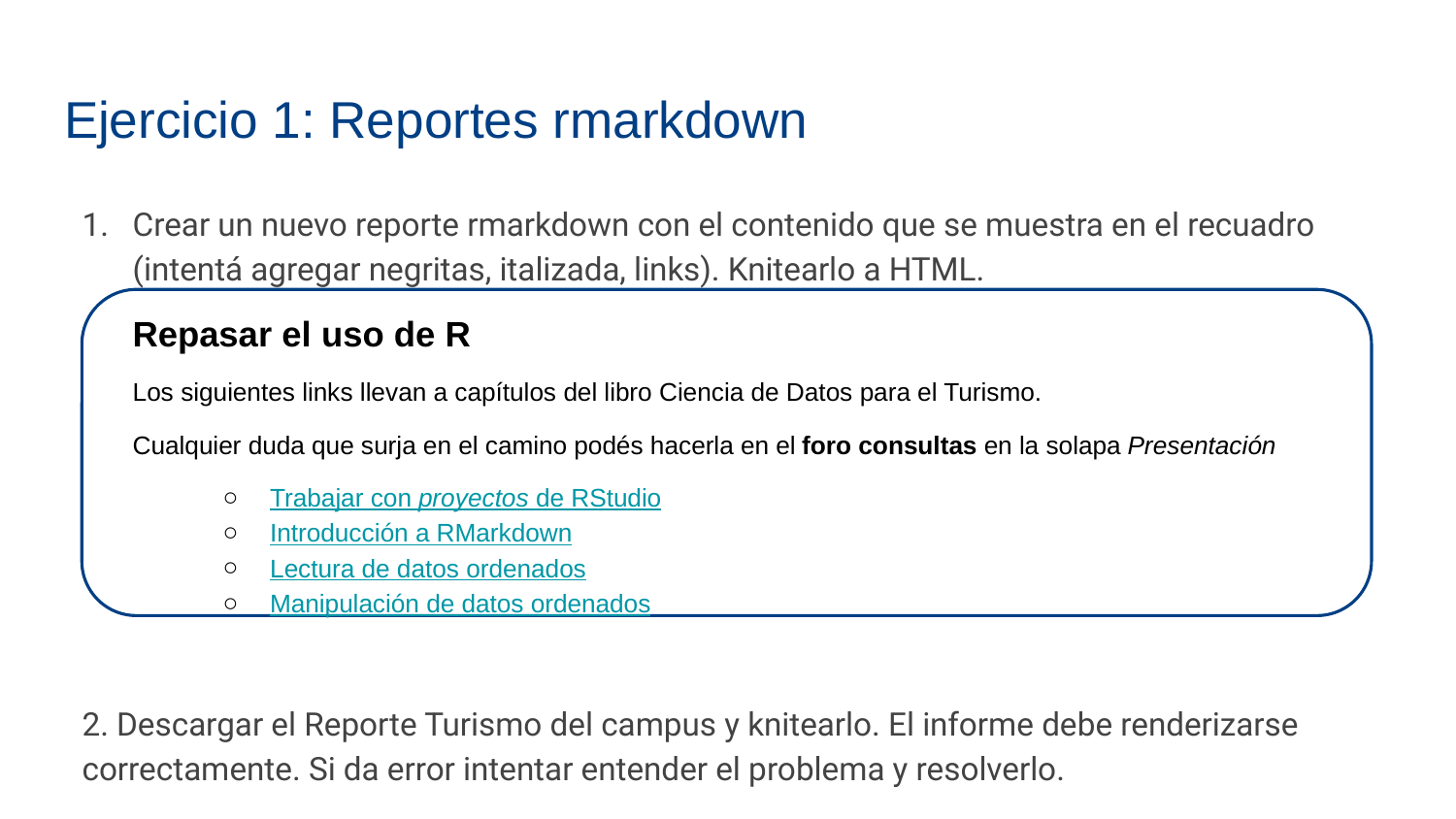

# Ejercicio 1: Reportes rmarkdown
Crear un nuevo reporte rmarkdown con el contenido que se muestra en el recuadro (intentá agregar negritas, italizada, links). Knitearlo a HTML.
Repasar el uso de R
Los siguientes links llevan a capítulos del libro Ciencia de Datos para el Turismo.
Cualquier duda que surja en el camino podés hacerla en el foro consultas en la solapa Presentación
Trabajar con proyectos de RStudio
Introducción a RMarkdown
Lectura de datos ordenados
Manipulación de datos ordenados

2. Descargar el Reporte Turismo del campus y knitearlo. El informe debe renderizarse correctamente. Si da error intentar entender el problema y resolverlo.